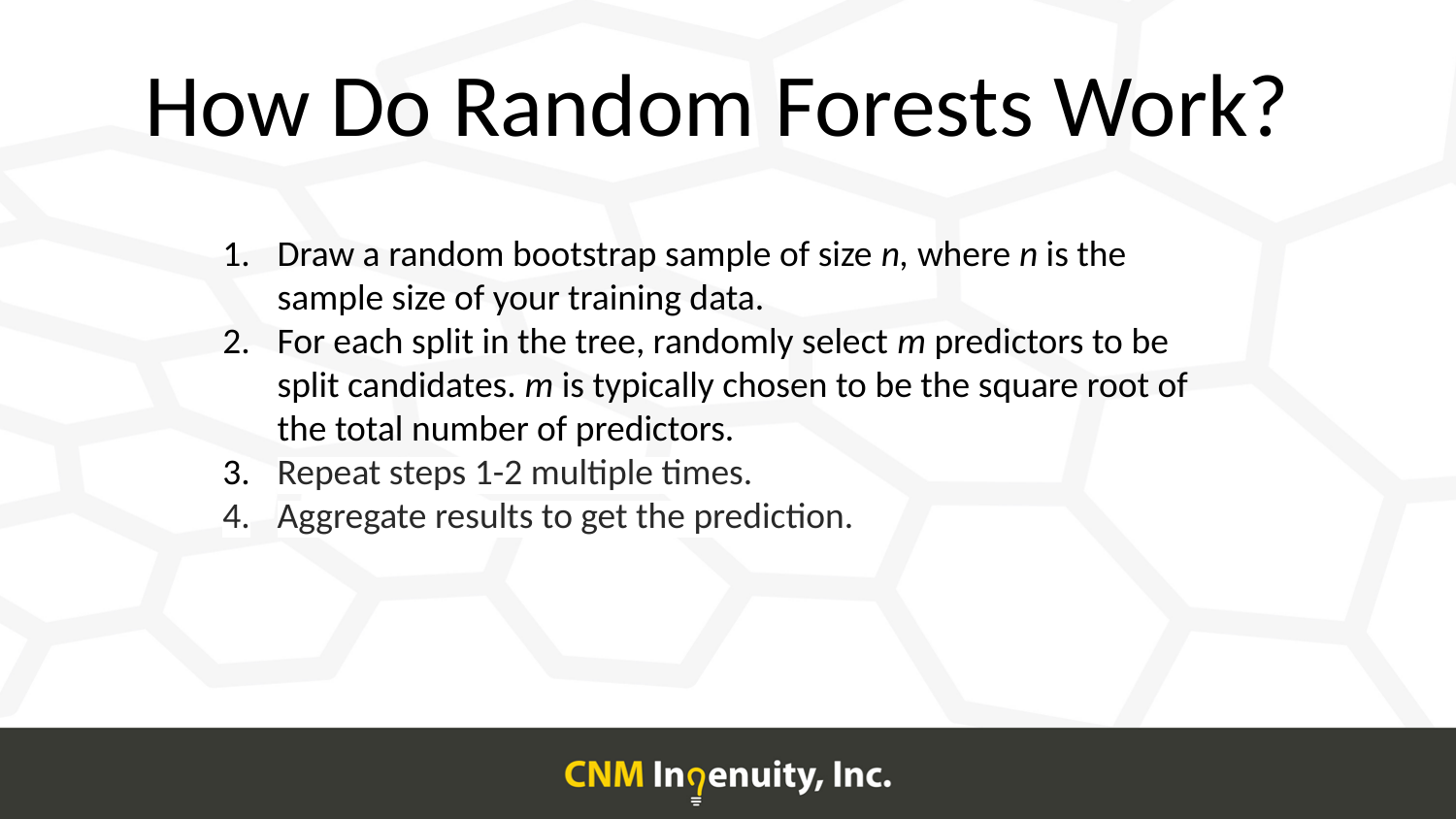

# How Do Random Forests Work?
Draw a random bootstrap sample of size n, where n is the sample size of your training data.
For each split in the tree, randomly select m predictors to be split candidates. m is typically chosen to be the square root of the total number of predictors.
Repeat steps 1-2 multiple times.
Aggregate results to get the prediction.